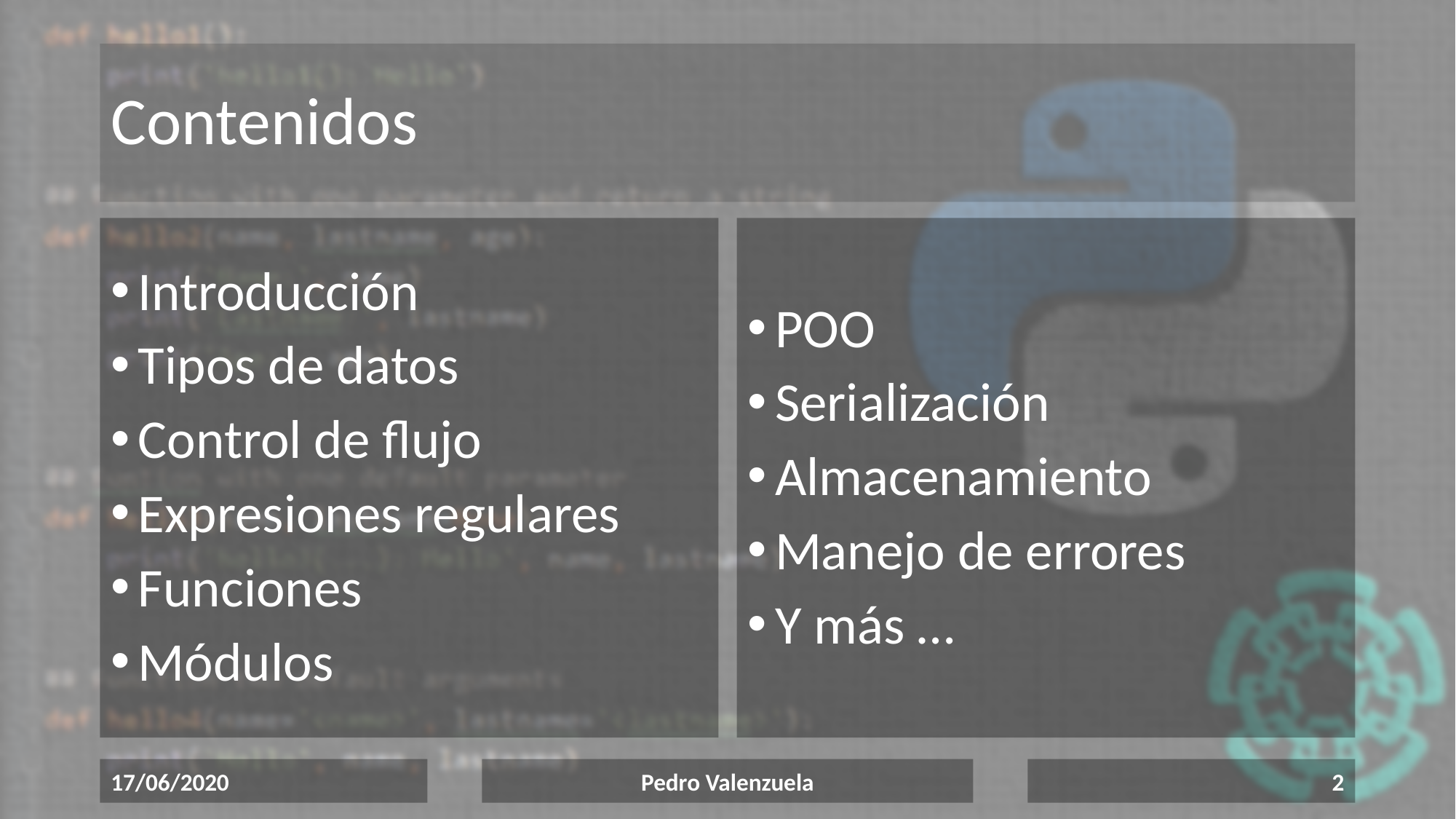

# Contenidos
Introducción
Tipos de datos
Control de flujo
Expresiones regulares
Funciones
Módulos
POO
Serialización
Almacenamiento
Manejo de errores
Y más …
17/06/2020
Pedro Valenzuela
2